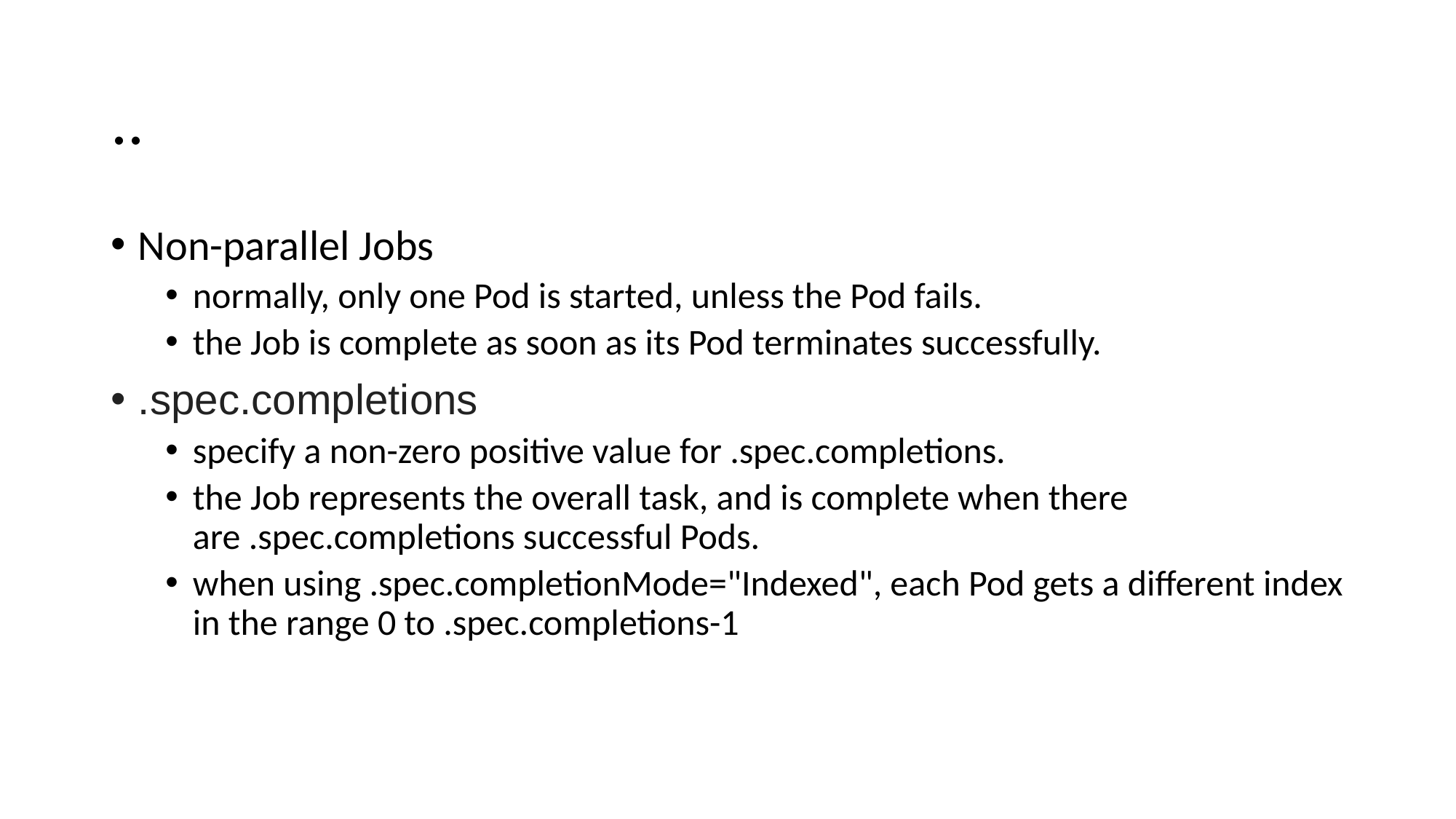

# ..
Non-parallel Jobs
normally, only one Pod is started, unless the Pod fails.
the Job is complete as soon as its Pod terminates successfully.
.spec.completions
specify a non-zero positive value for .spec.completions.
the Job represents the overall task, and is complete when there are .spec.completions successful Pods.
when using .spec.completionMode="Indexed", each Pod gets a different index in the range 0 to .spec.completions-1